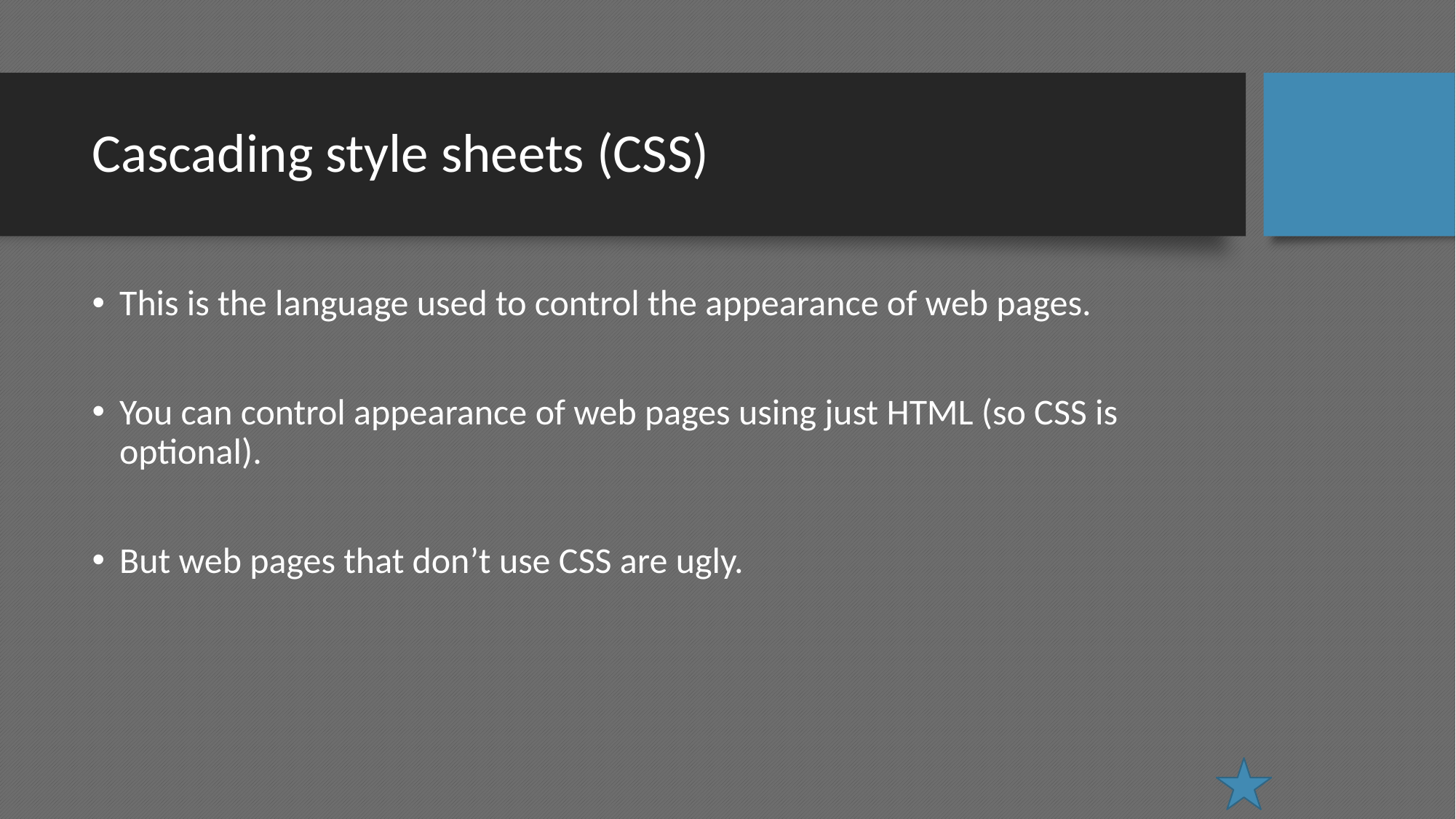

# Cascading style sheets (CSS)
This is the language used to control the appearance of web pages.

You can control appearance of web pages using just HTML (so CSS is optional).

But web pages that don’t use CSS are ugly.